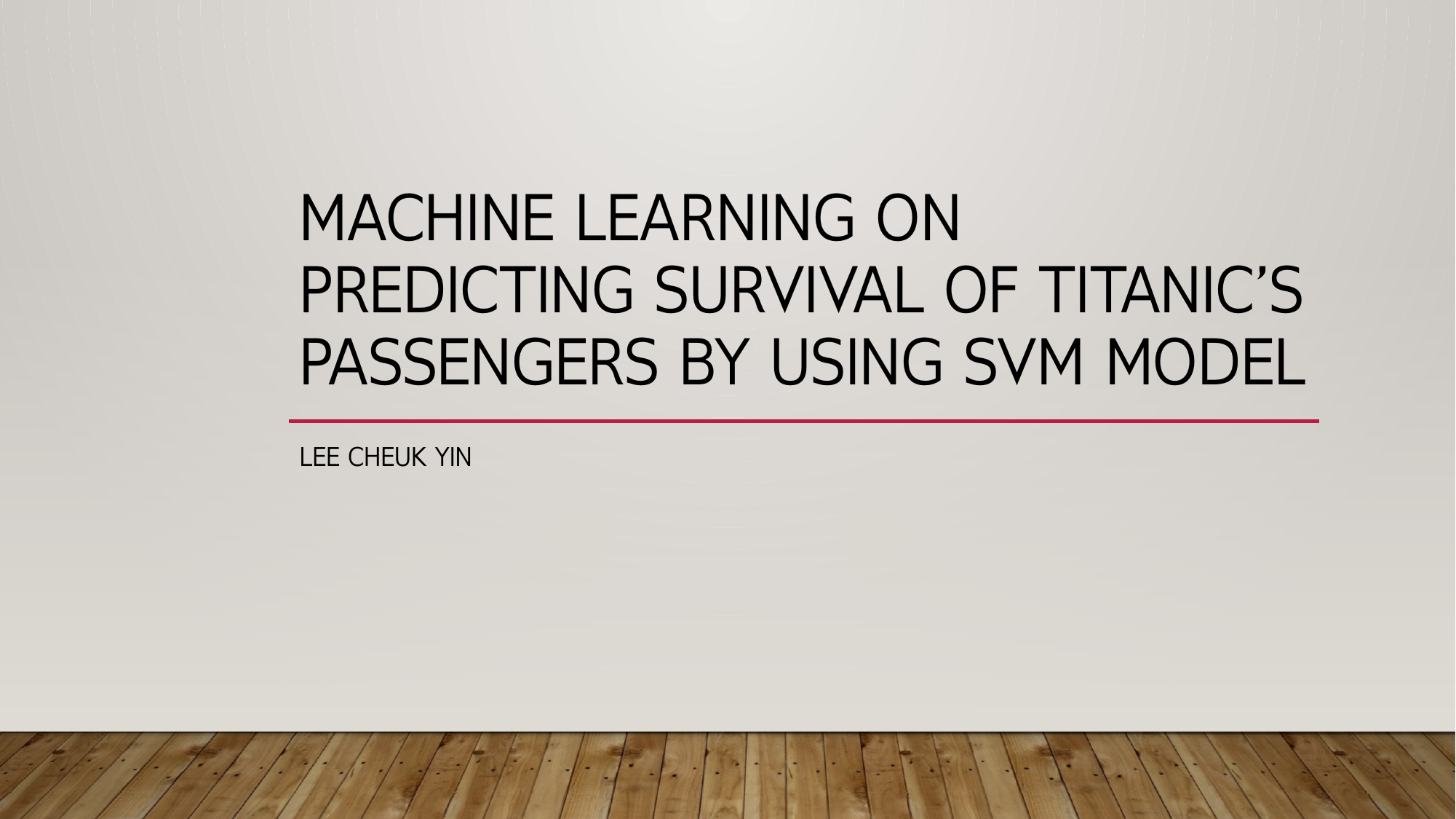

# Machine Learning on predicting survival of Titanic’s passengers by using SVM model
Lee Cheuk YIn